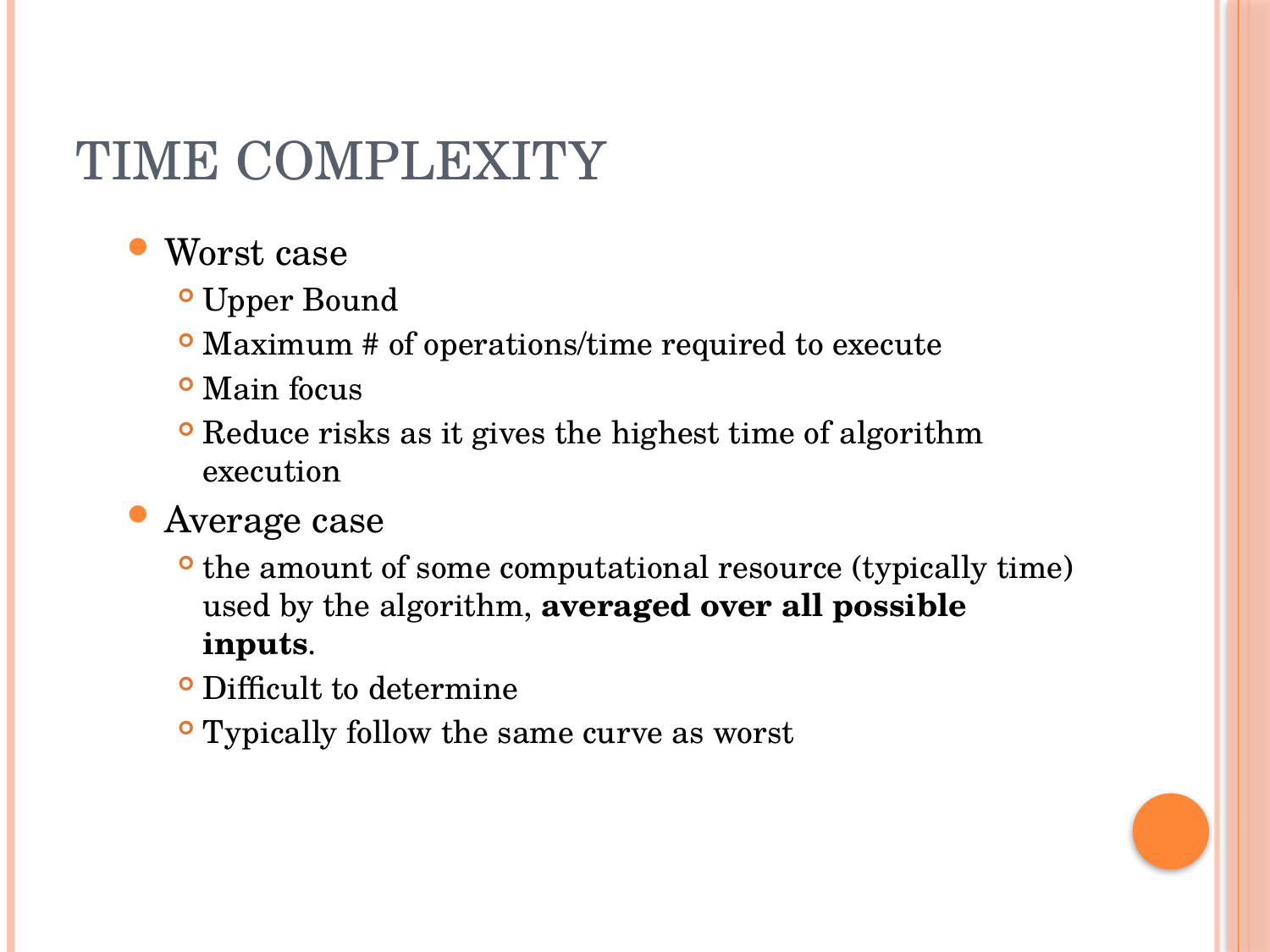

# Time Complexity
Worst case
Upper Bound
Maximum # of operations/time required to execute
Main focus
Reduce risks as it gives the highest time of algorithm execution
Average case
the amount of some computational resource (typically time) used by the algorithm, averaged over all possible inputs.
Difficult to determine
Typically follow the same curve as worst